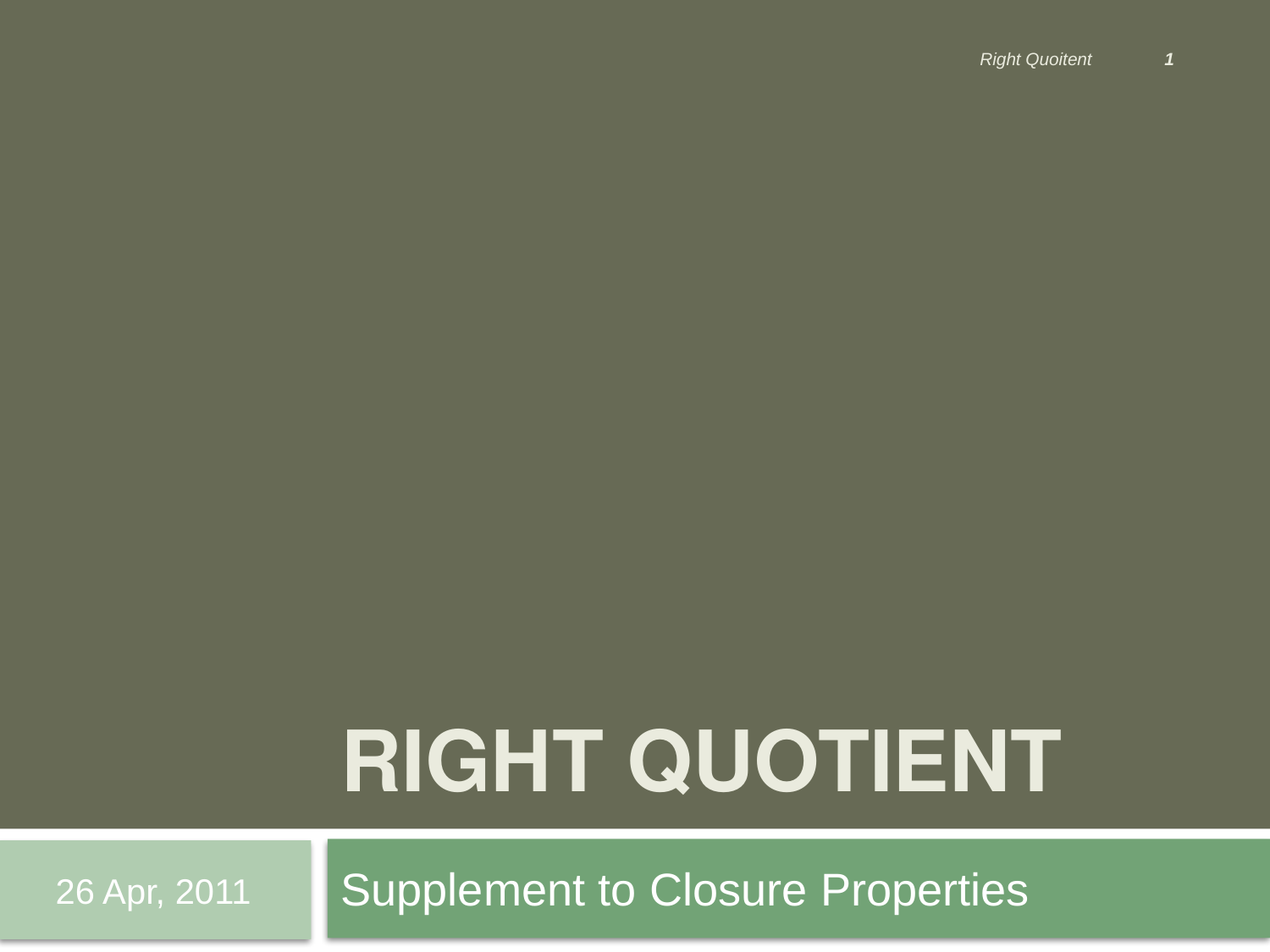

1
Right Quoitent
# Right Quotient
Supplement to Closure Properties
26 Apr, 2011